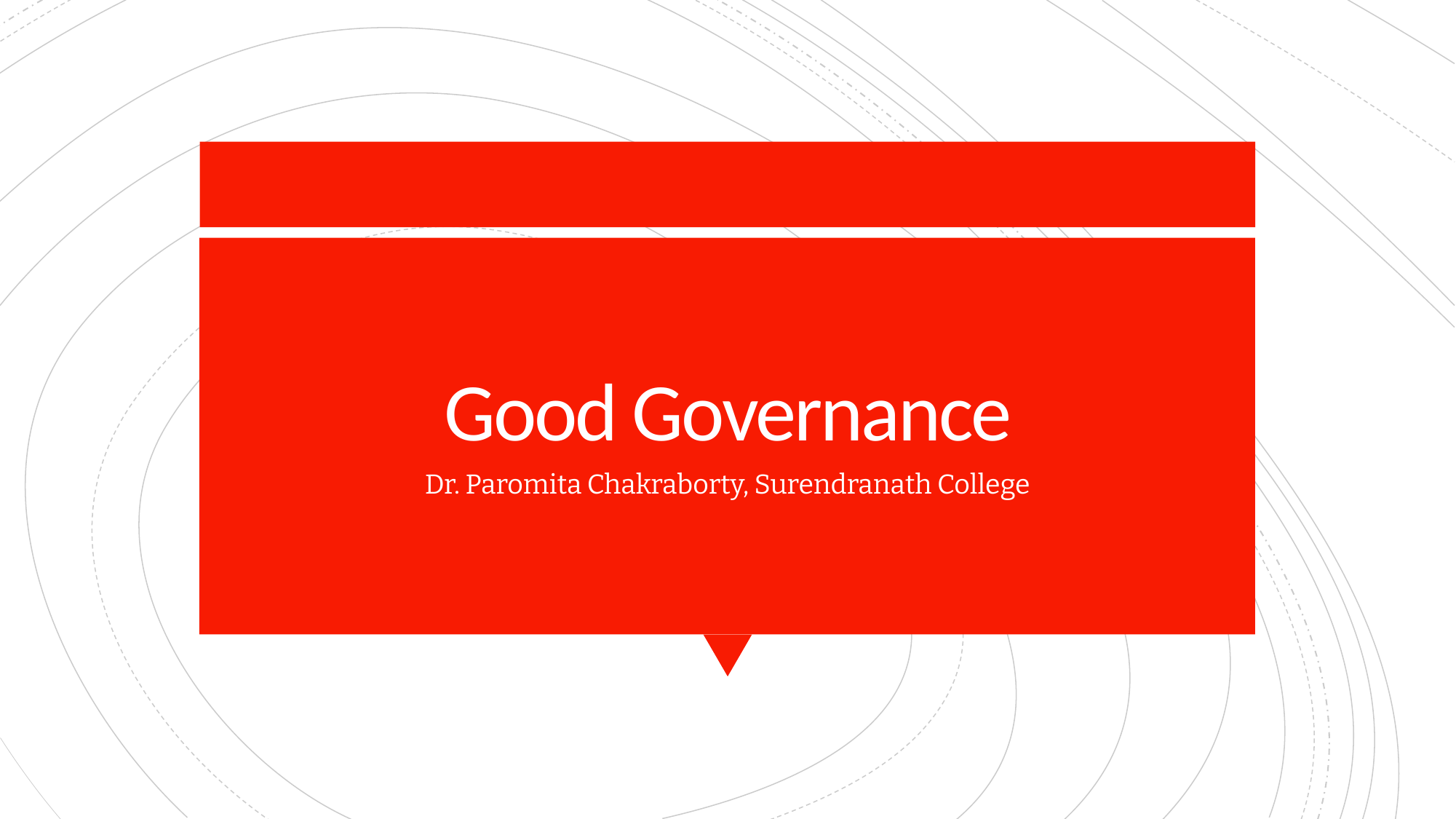

# Good Governance
Dr. Paromita Chakraborty, Surendranath College